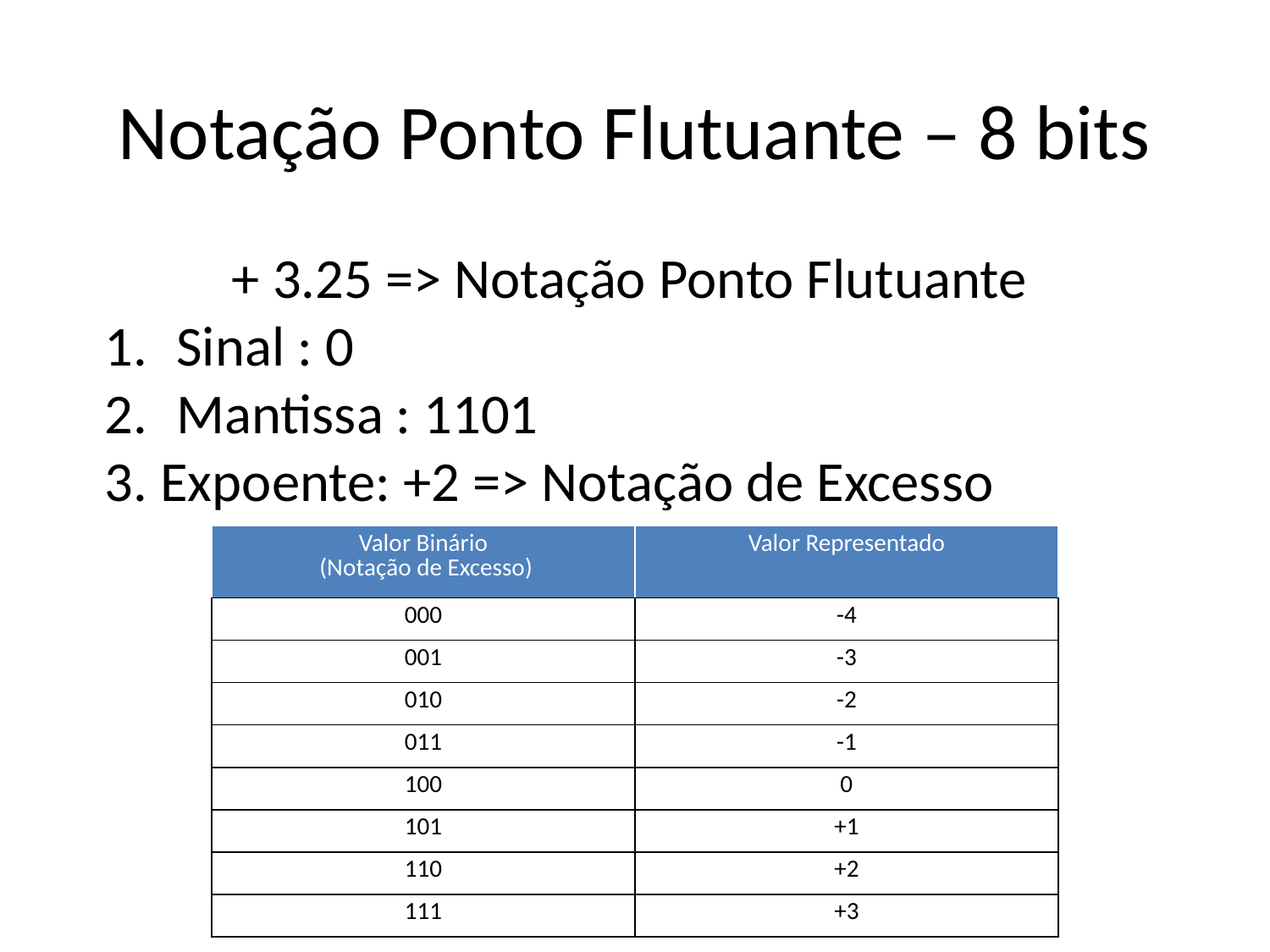

# Notação Ponto Flutuante – 8 bits
	+ 3.25 => Notação Ponto Flutuante
Sinal : 0
Mantissa : 1101
3. Expoente: +2 => Notação de Excesso
| Valor Binário (Notação de Excesso) | Valor Representado |
| --- | --- |
| 000 | -4 |
| 001 | -3 |
| 010 | -2 |
| 011 | -1 |
| 100 | 0 |
| 101 | +1 |
| 110 | +2 |
| 111 | +3 |